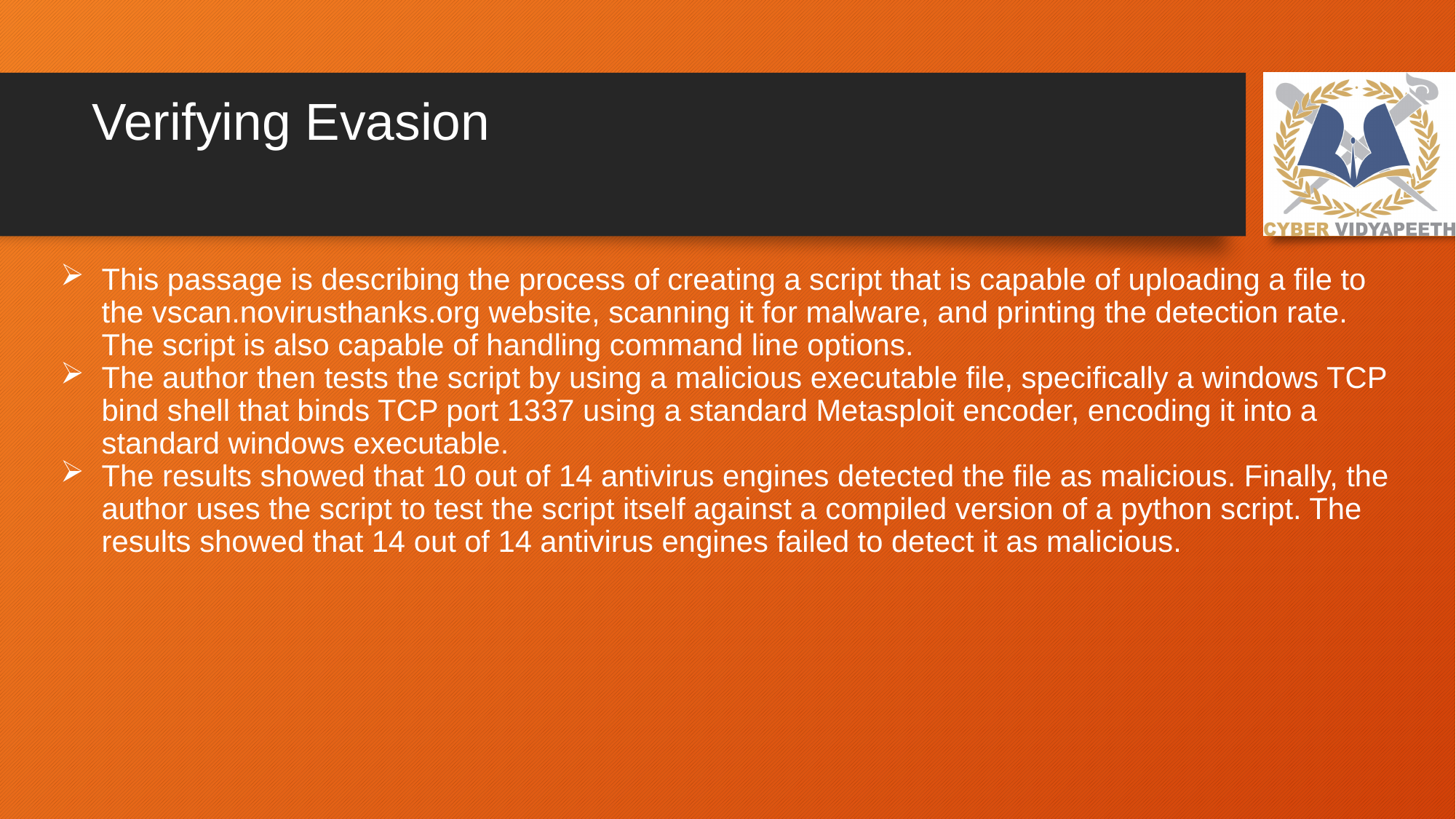

# Verifying Evasion
This passage is describing the process of creating a script that is capable of uploading a file to the vscan.novirusthanks.org website, scanning it for malware, and printing the detection rate. The script is also capable of handling command line options.
The author then tests the script by using a malicious executable file, specifically a windows TCP bind shell that binds TCP port 1337 using a standard Metasploit encoder, encoding it into a standard windows executable.
The results showed that 10 out of 14 antivirus engines detected the file as malicious. Finally, the author uses the script to test the script itself against a compiled version of a python script. The results showed that 14 out of 14 antivirus engines failed to detect it as malicious.